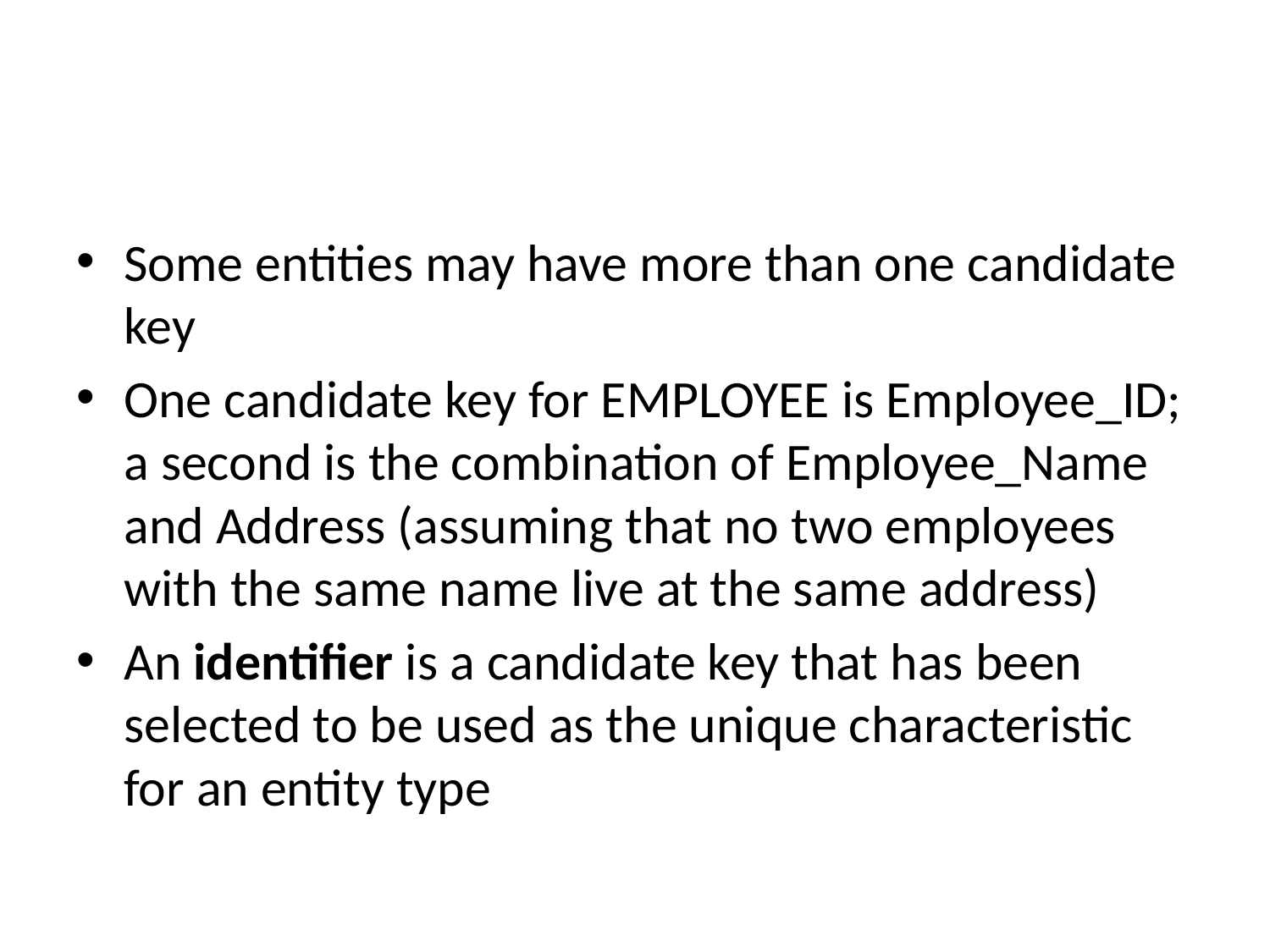

#
Some entities may have more than one candidate key
One candidate key for EMPLOYEE is Employee_ID; a second is the combination of Employee_Name and Address (assuming that no two employees with the same name live at the same address)
An identifier is a candidate key that has been selected to be used as the unique characteristic for an entity type